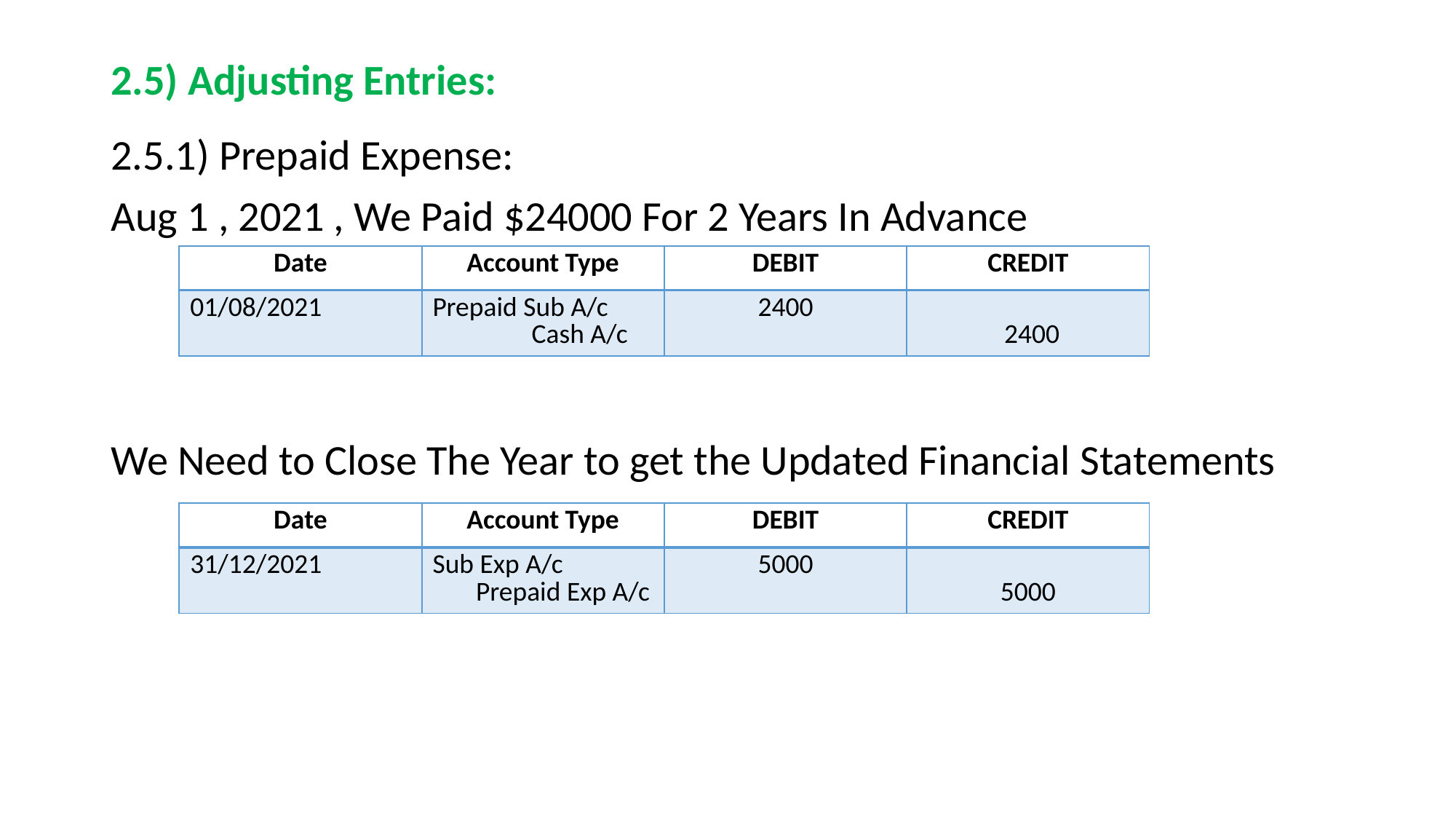

# 2.5) Adjusting Entries:
2.5.1) Prepaid Expense:
Aug 1 , 2021 , We Paid $24000 For 2 Years In Advance

We Need to Close The Year to get the Updated Financial Statements

| Date | Account Type | DEBIT | CREDIT |
| --- | --- | --- | --- |
| 01/08/2021 | Prepaid Sub A/c Cash A/c | 2400 | 2400 |
| Date | Account Type | DEBIT | CREDIT |
| --- | --- | --- | --- |
| 31/12/2021 | Sub Exp A/c Prepaid Exp A/c | 5000 | 5000 |